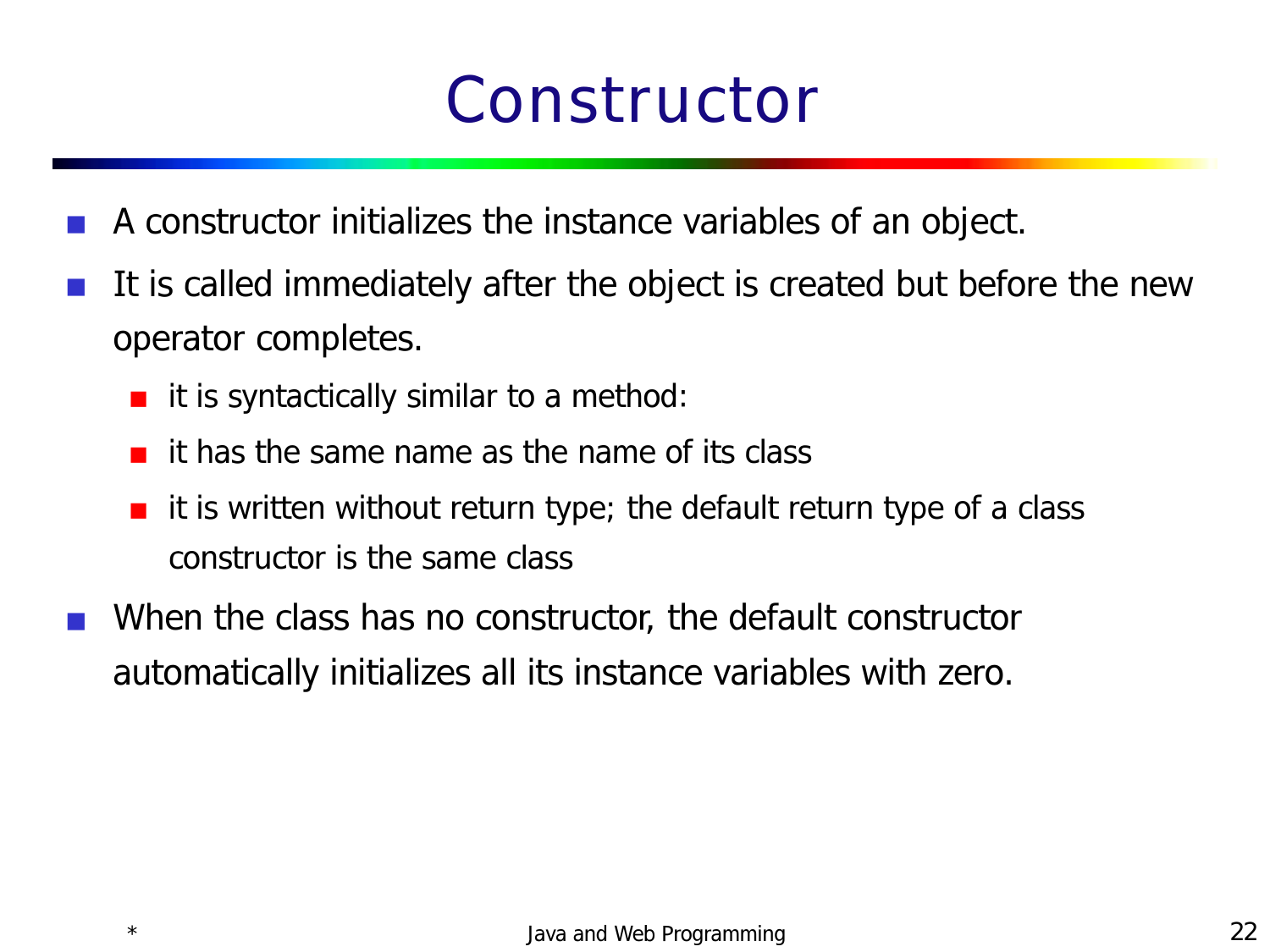

# Constructor
A constructor initializes the instance variables of an object.
It is called immediately after the object is created but before the new operator completes.
it is syntactically similar to a method:
it has the same name as the name of its class
it is written without return type; the default return type of a class constructor is the same class
When the class has no constructor, the default constructor automatically initializes all its instance variables with zero.
*
22
Java and Web Programming